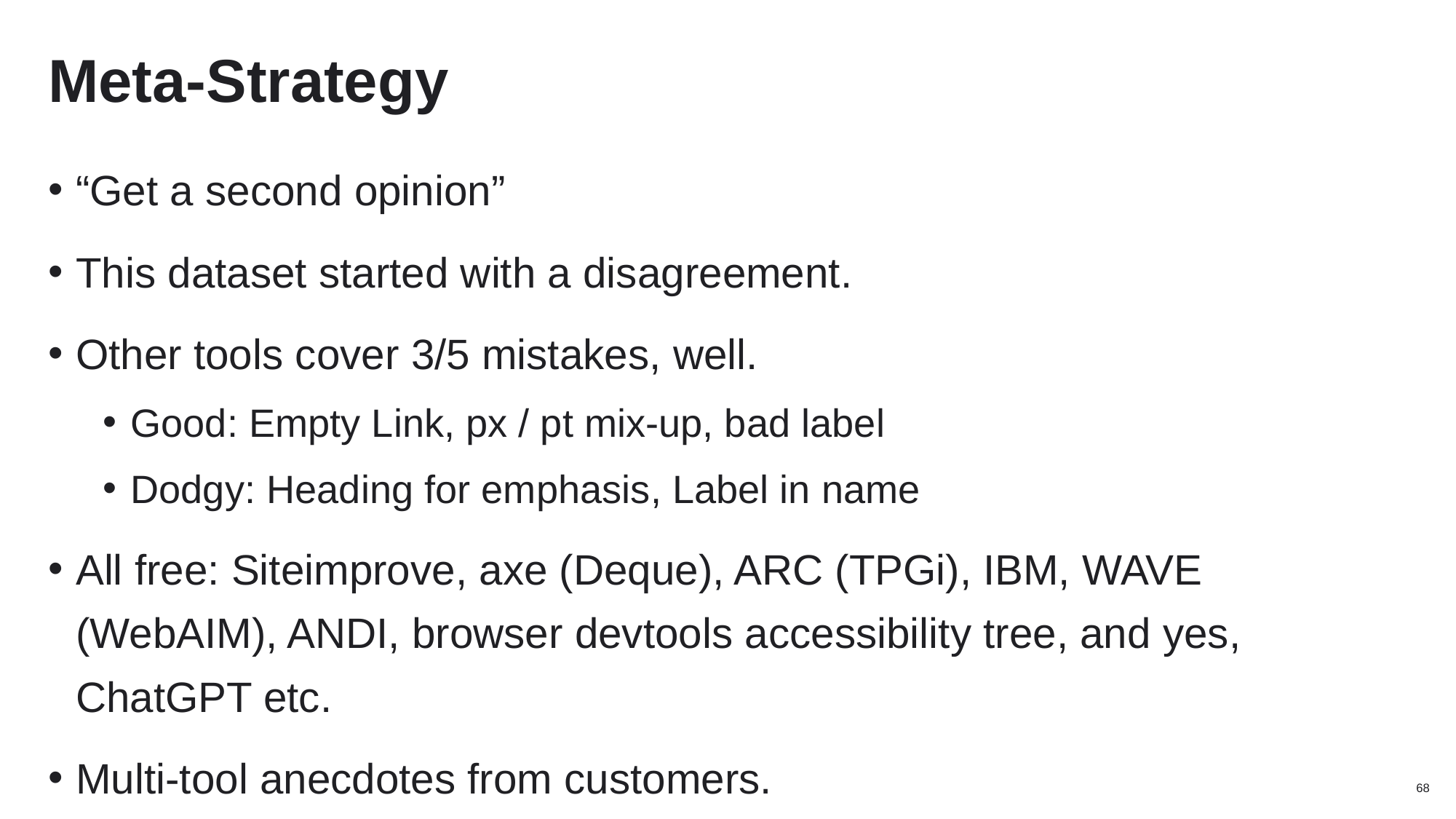

# Meta-Strategy
“Get a second opinion”
This dataset started with a disagreement.
Other tools cover 3/5 mistakes, well.
Good: Empty Link, px / pt mix-up, bad label
Dodgy: Heading for emphasis, Label in name
All free: Siteimprove, axe (Deque), ARC (TPGi), IBM, WAVE (WebAIM), ANDI, browser devtools accessibility tree, and yes, ChatGPT etc.
Multi-tool anecdotes from customers.